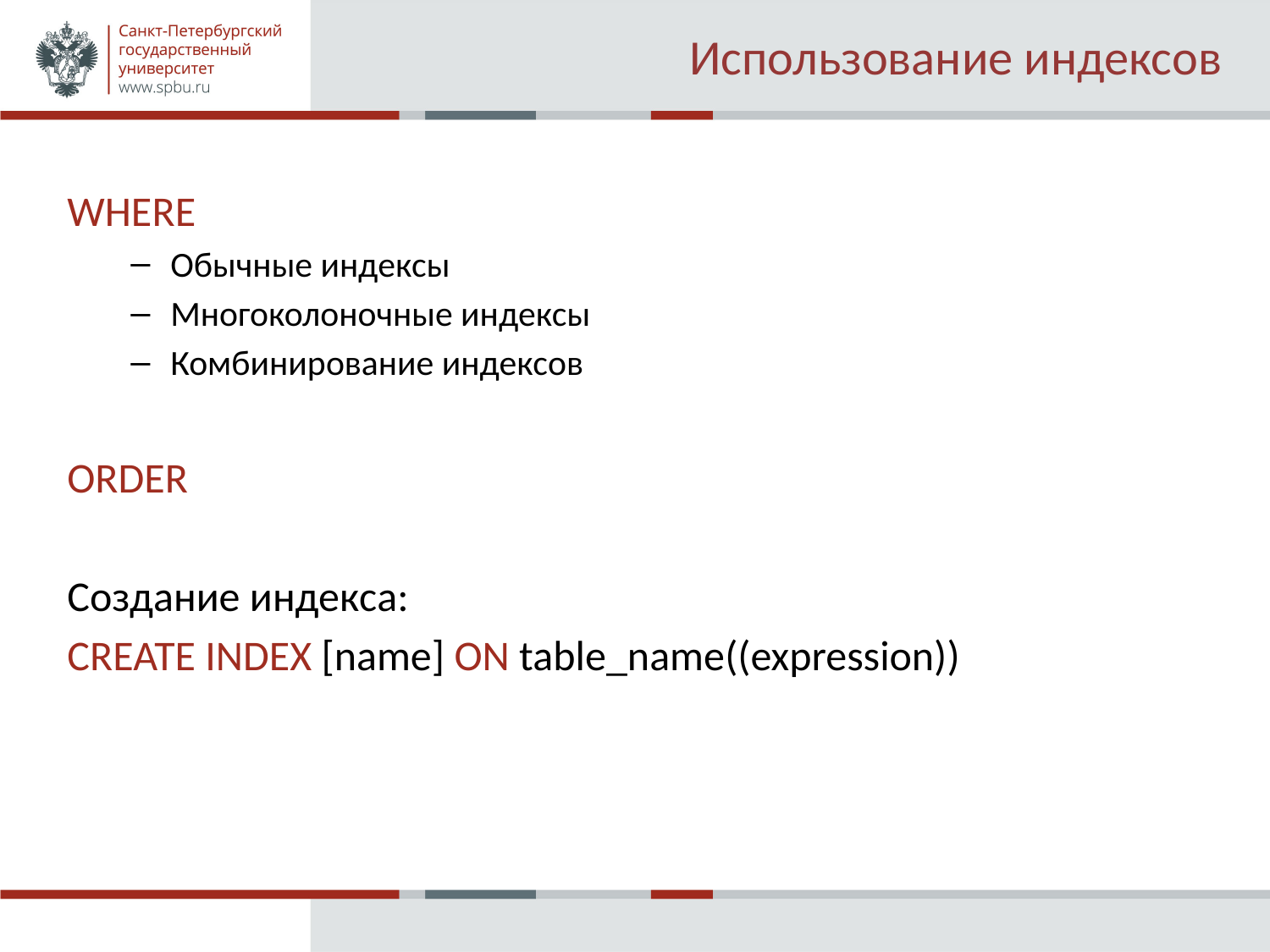

# Использование индексов
WHERE
Обычные индексы
Многоколоночные индексы
Комбинирование индексов

ORDER

Создание индекса:
CREATE INDEX [name] ON table_name((expression))
9